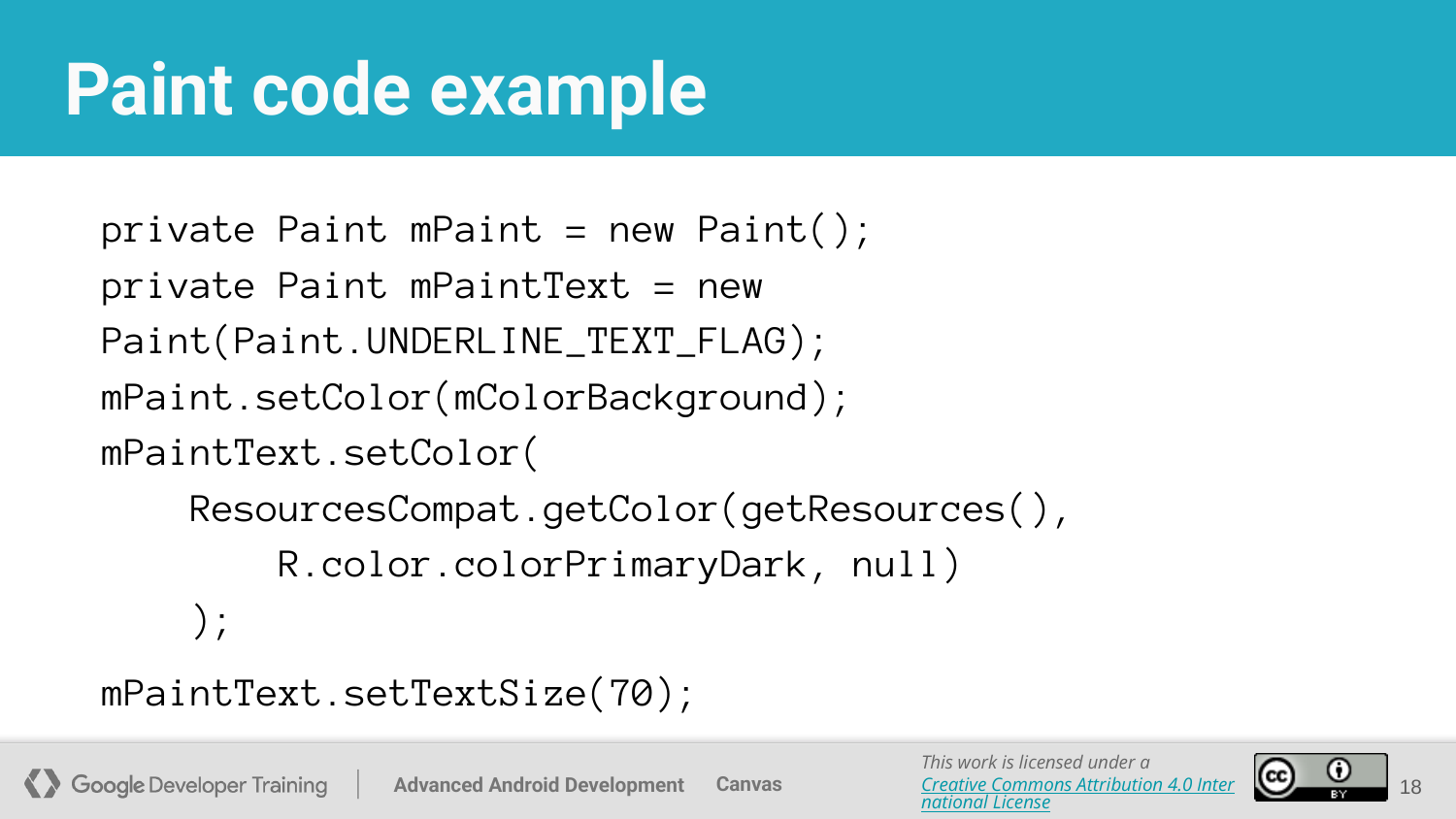

# Paint code example

private Paint mPaint = new Paint();
private Paint mPaintText = new Paint(Paint.UNDERLINE_TEXT_FLAG);
mPaint.setColor(mColorBackground);
mPaintText.setColor(
    ResourcesCompat.getColor(getResources(),
        R.color.colorPrimaryDark, null)
    );
mPaintText.setTextSize(70);

18